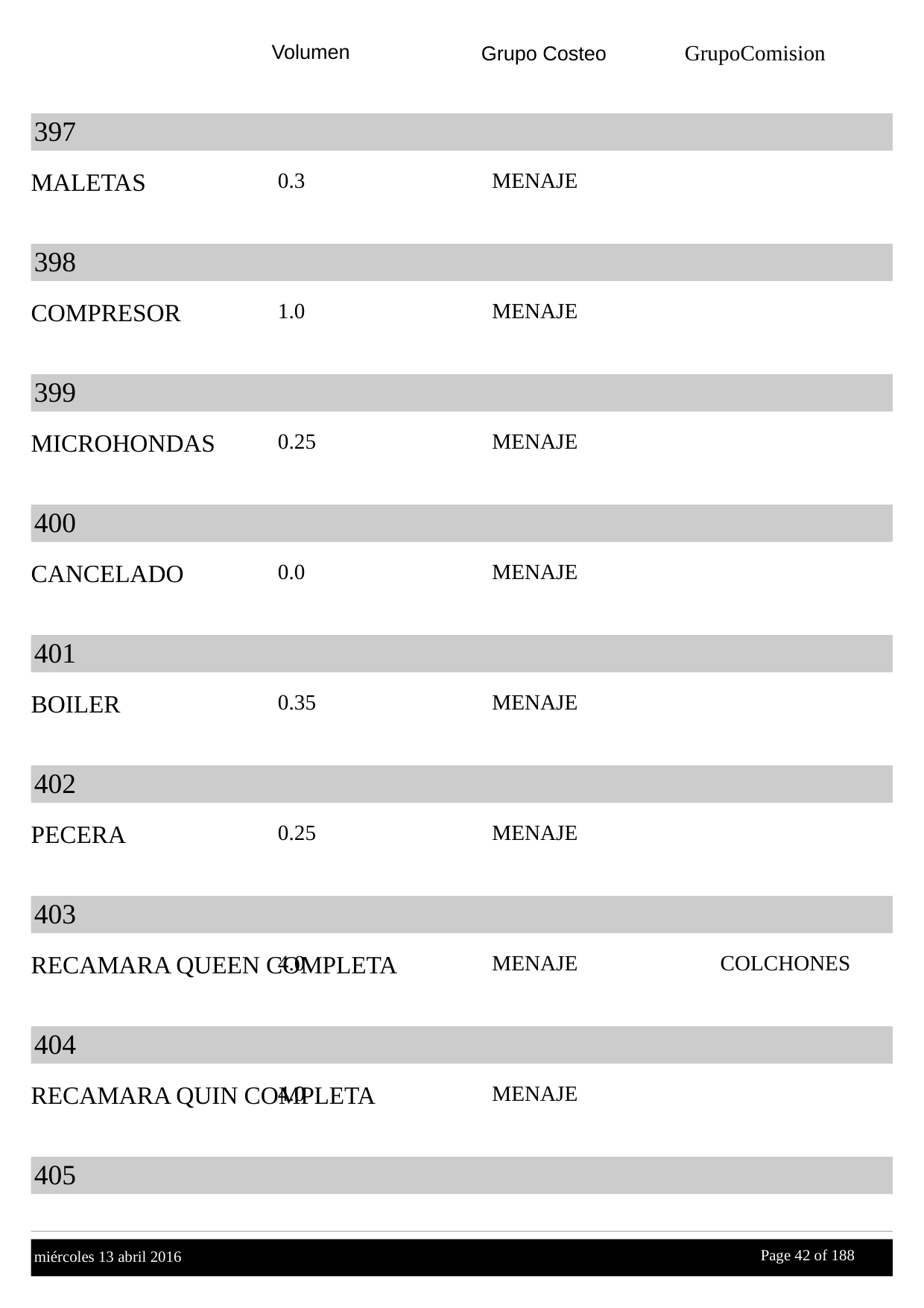

Volumen
GrupoComision
Grupo Costeo

397
MALETAS
0.3
MENAJE

398
COMPRESOR
1.0
MENAJE

399
MICROHONDAS
0.25
MENAJE

400
CANCELADO
0.0
MENAJE

401
BOILER
0.35
MENAJE

402
PECERA
0.25
MENAJE

403
RECAMARA QUEEN COMPLETA
4.0
MENAJE
COLCHONES

404
RECAMARA QUIN COMPLETA
4.0
MENAJE

405

Page 42 of
 188
miércoles 13 abril 2016